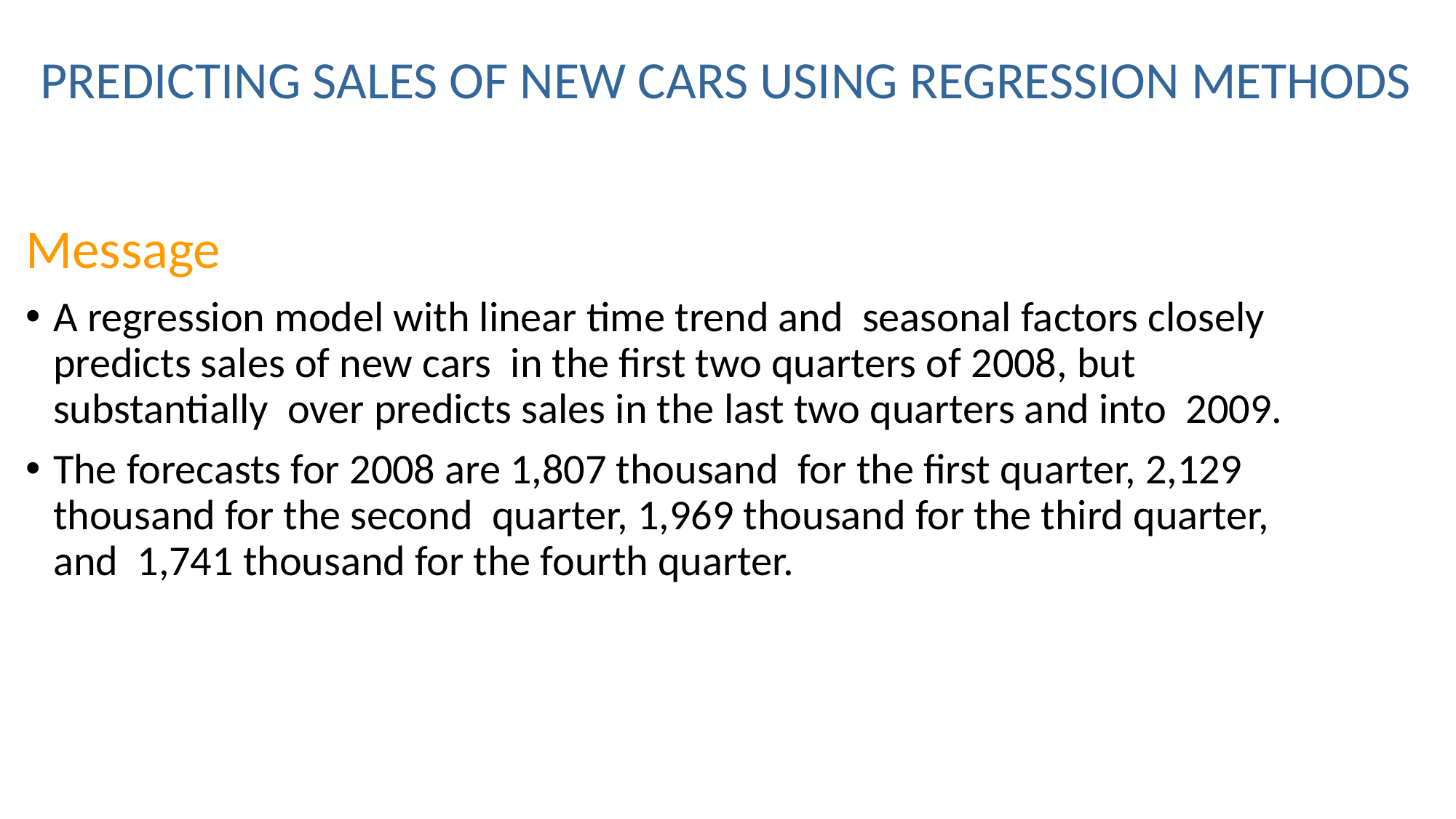

# PREDICTING SALES OF NEW CARS USING REGRESSION METHODS
Message
A regression model with linear time trend and  seasonal factors closely predicts sales of new cars  in the first two quarters of 2008, but substantially  over predicts sales in the last two quarters and into  2009.
The forecasts for 2008 are 1,807 thousand  for the first quarter, 2,129 thousand for the second  quarter, 1,969 thousand for the third quarter, and  1,741 thousand for the fourth quarter.